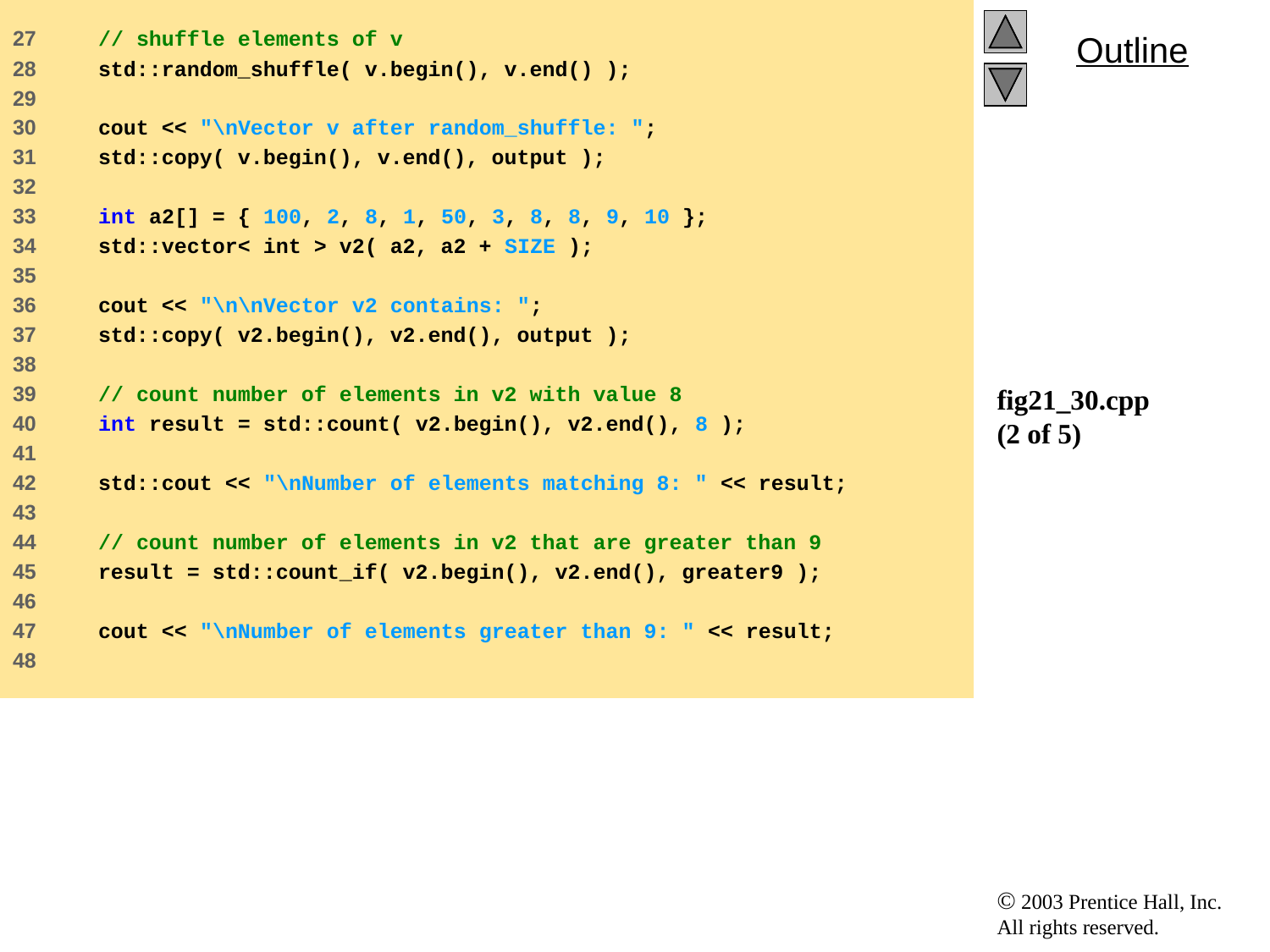

27       // shuffle elements of v
28       std::random_shuffle( v.begin(), v.end() );
29
30       cout << "\nVector v after random_shuffle: ";
31       std::copy( v.begin(), v.end(), output );
32
33       int a2[] = { 100, 2, 8, 1, 50, 3, 8, 8, 9, 10 };
34       std::vector< int > v2( a2, a2 + SIZE );
35
36       cout << "\n\nVector v2 contains: ";
37       std::copy( v2.begin(), v2.end(), output );
38
39       // count number of elements in v2 with value 8
40       int result = std::count( v2.begin(), v2.end(), 8 );
41
42       std::cout << "\nNumber of elements matching 8: " << result;
43
44       // count number of elements in v2 that are greater than 9
45       result = std::count_if( v2.begin(), v2.end(), greater9 );
46
47       cout << "\nNumber of elements greater than 9: " << result;
48

# fig21_30.cpp (2 of 5)